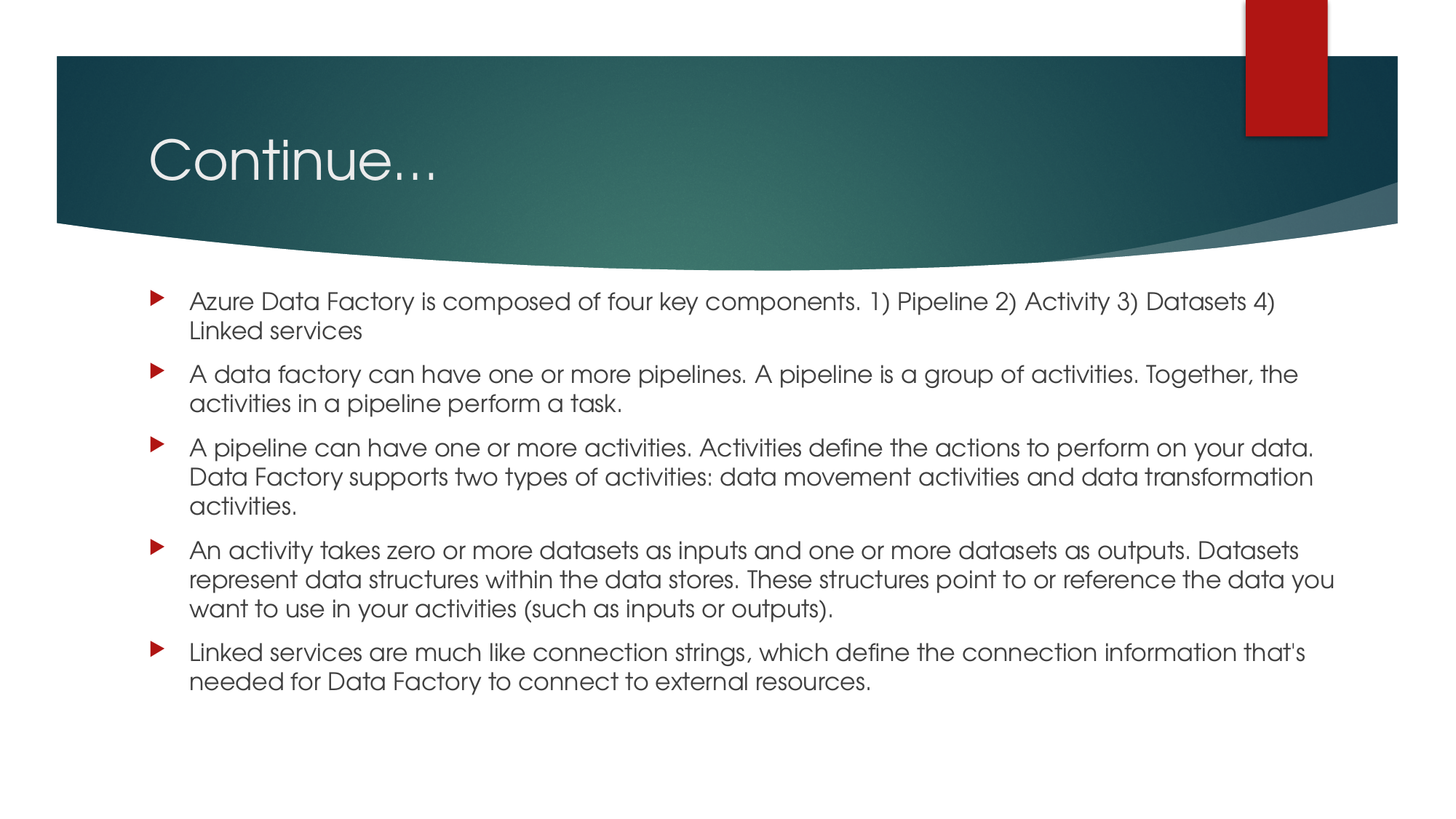

# Continue…
Azure Data Factory is composed of four key components. 1) Pipeline 2) Activity 3) Datasets 4) Linked services
A data factory can have one or more pipelines. A pipeline is a group of activities. Together, the activities in a pipeline perform a task.
A pipeline can have one or more activities. Activities define the actions to perform on your data. Data Factory supports two types of activities: data movement activities and data transformation activities.
An activity takes zero or more datasets as inputs and one or more datasets as outputs. Datasets represent data structures within the data stores. These structures point to or reference the data you want to use in your activities (such as inputs or outputs).
Linked services are much like connection strings, which define the connection information that's needed for Data Factory to connect to external resources.